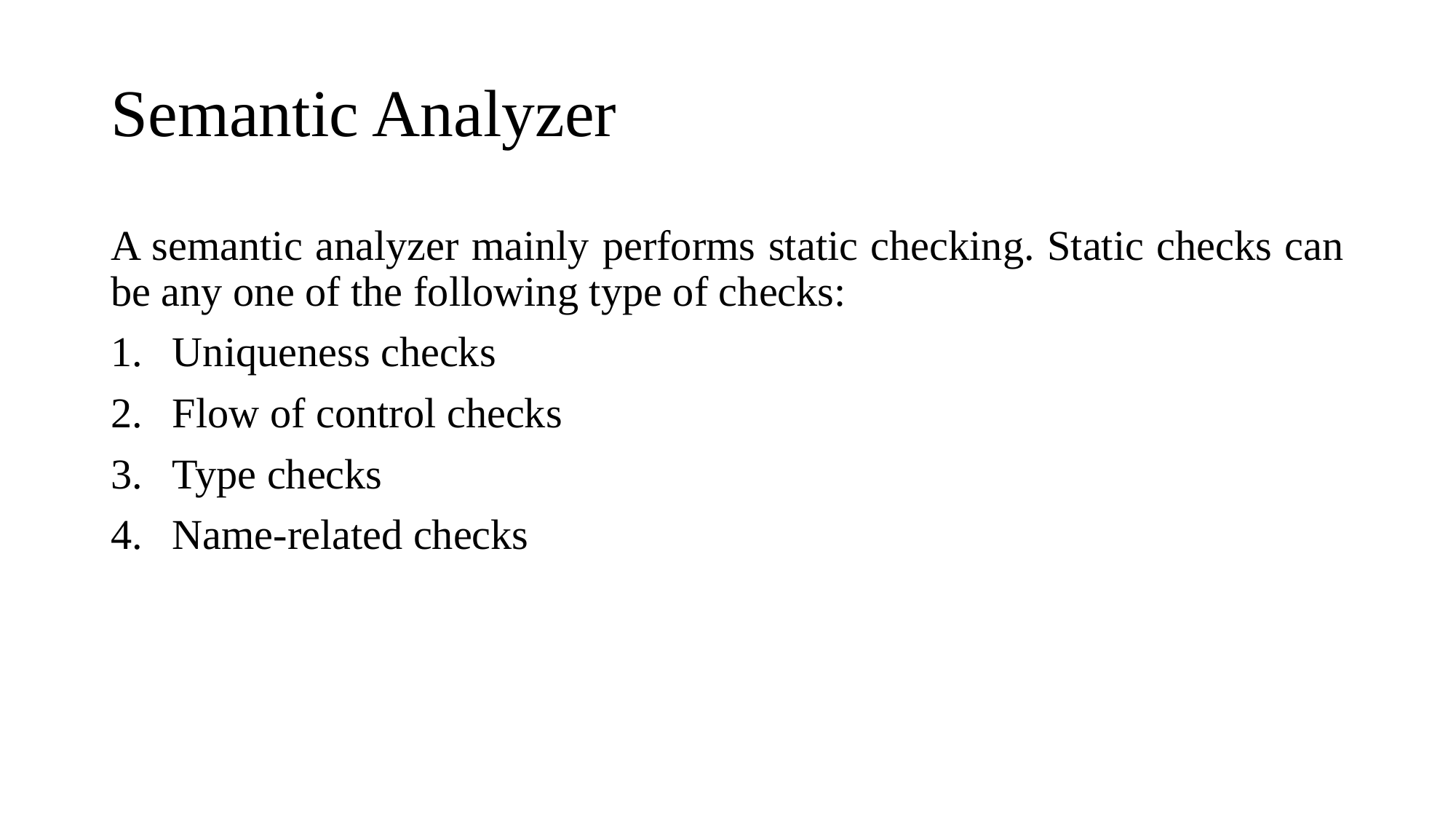

# Semantic Analyzer
A semantic analyzer mainly performs static checking. Static checks can be any one of the following type of checks:
Uniqueness checks
Flow of control checks
Type checks
Name-related checks